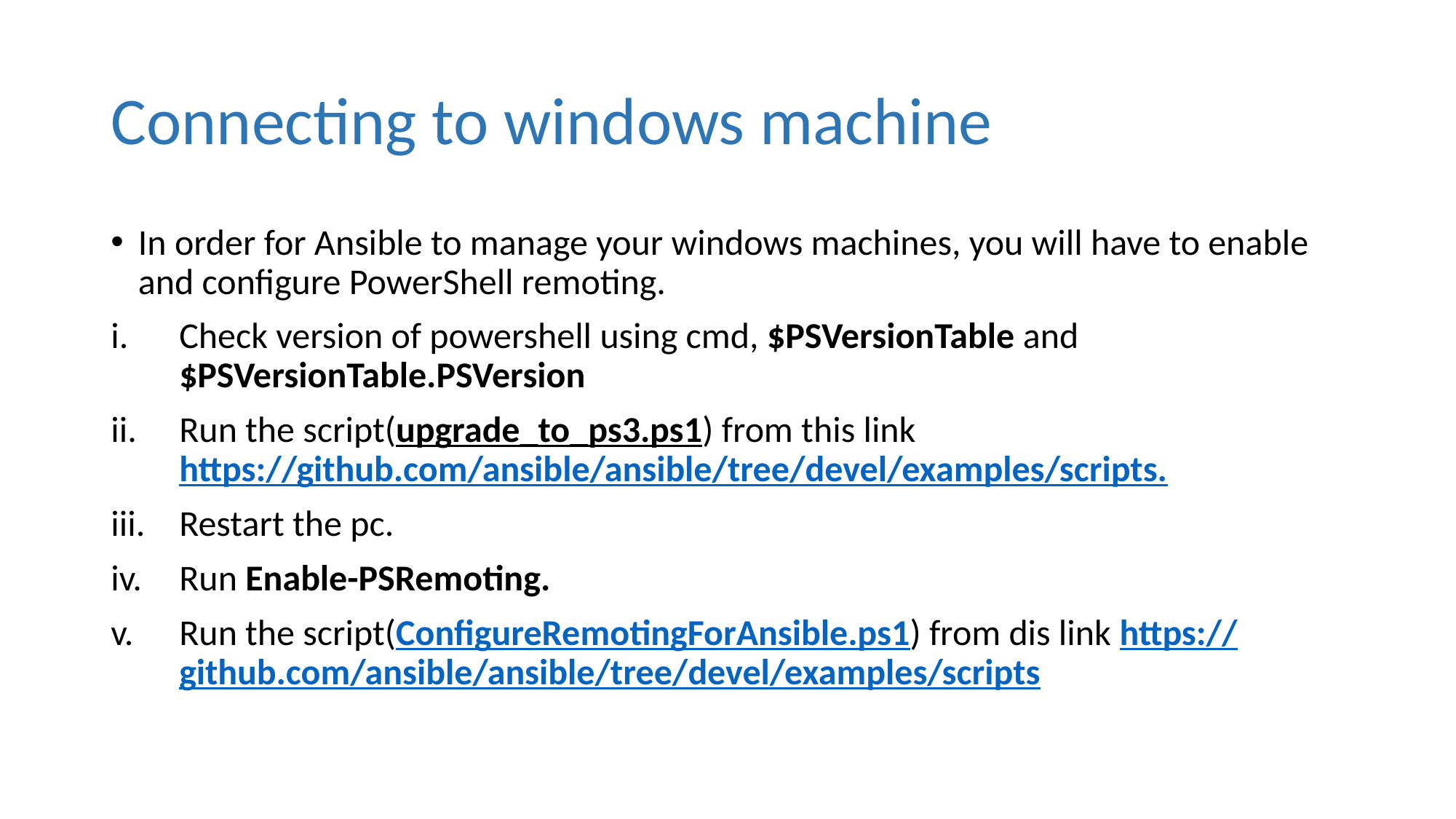

# Connecting to windows machine
In order for Ansible to manage your windows machines, you will have to enable and configure PowerShell remoting.
Check version of powershell using cmd, $PSVersionTable and $PSVersionTable.PSVersion
Run the script(upgrade_to_ps3.ps1) from this link https://github.com/ansible/ansible/tree/devel/examples/scripts.
Restart the pc.
Run Enable-PSRemoting.
Run the script(ConfigureRemotingForAnsible.ps1) from dis link https://github.com/ansible/ansible/tree/devel/examples/scripts